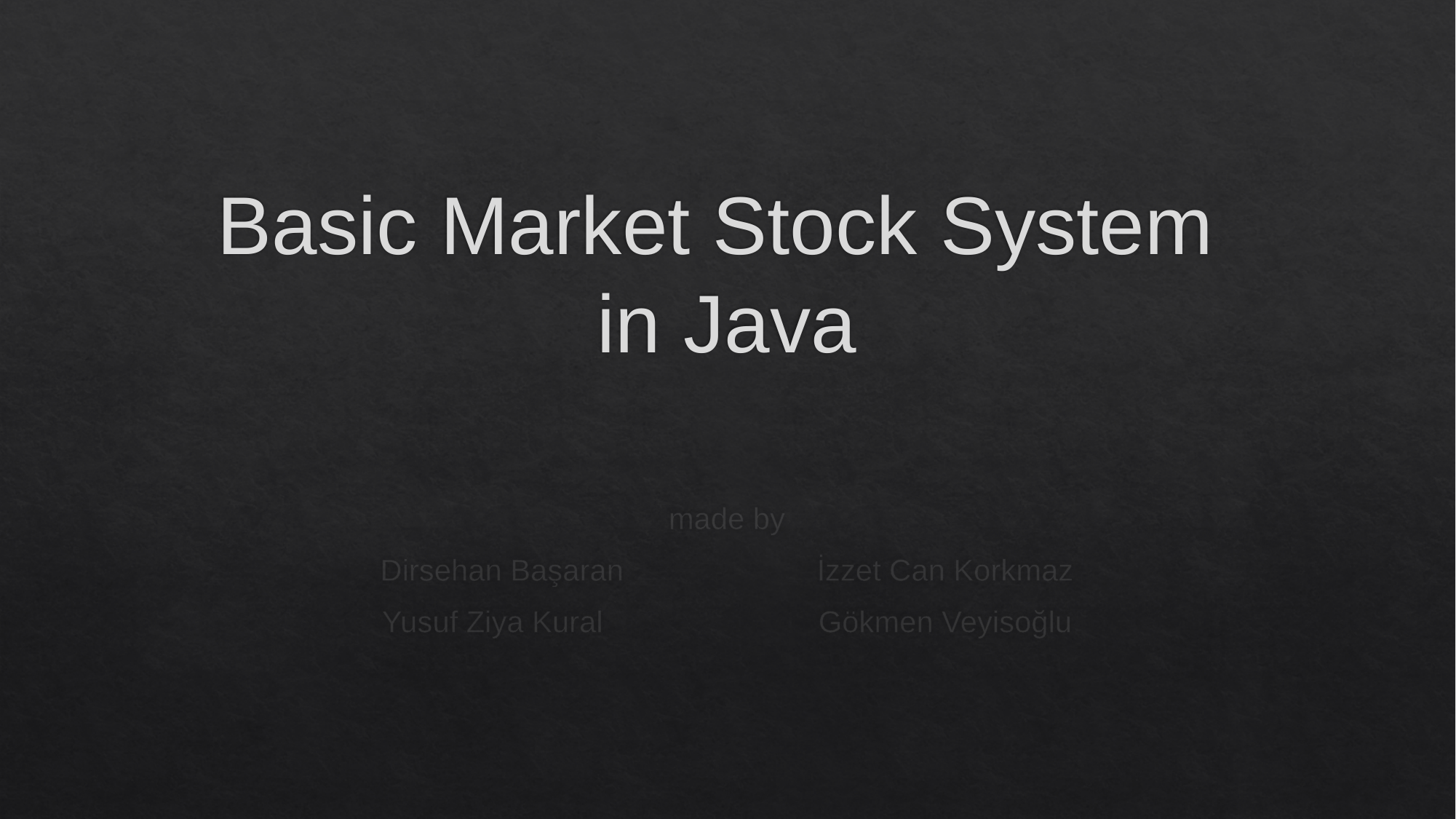

# Basic Market Stock System in Java
made by
Dirsehan Başaran		İzzet Can Korkmaz
Yusuf Ziya Kural		Gökmen Veyisoğlu